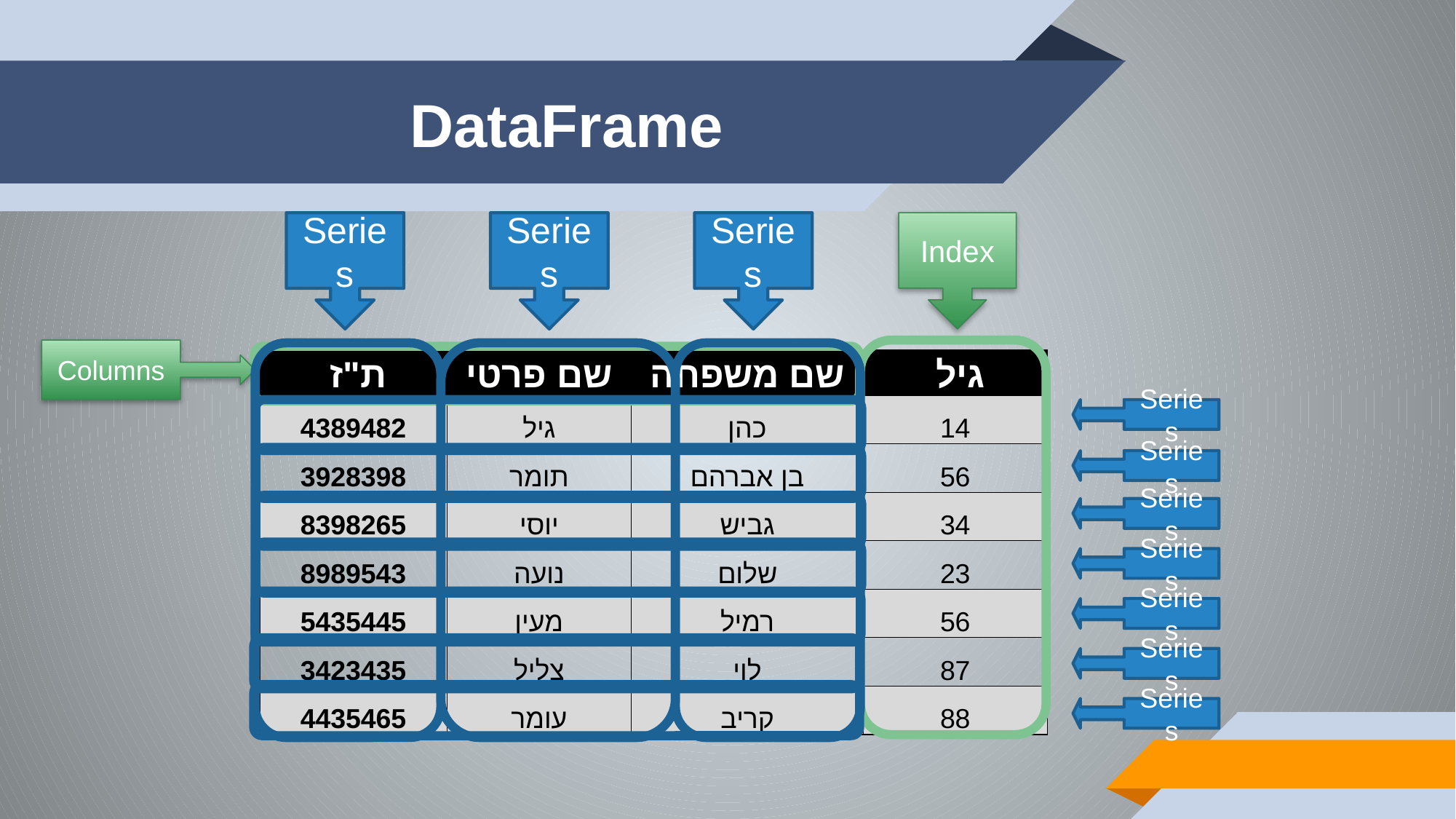

# DataFrame
Series
Series
Series
Index
Columns

| ת"ז | שם פרטי | שם משפחה | גיל |
| --- | --- | --- | --- |
| 4389482 | גיל | כהן | 14 |
| 3928398 | תומר | בן אברהם | 56 |
| 8398265 | יוסי | גביש | 34 |
| 8989543 | נועה | שלום | 23 |
| 5435445 | מעין | רמיל | 56 |
| 3423435 | צליל | לוי | 87 |
| 4435465 | עומר | קריב | 88 |

Series

Series

Series

Series

Series

Series

Series